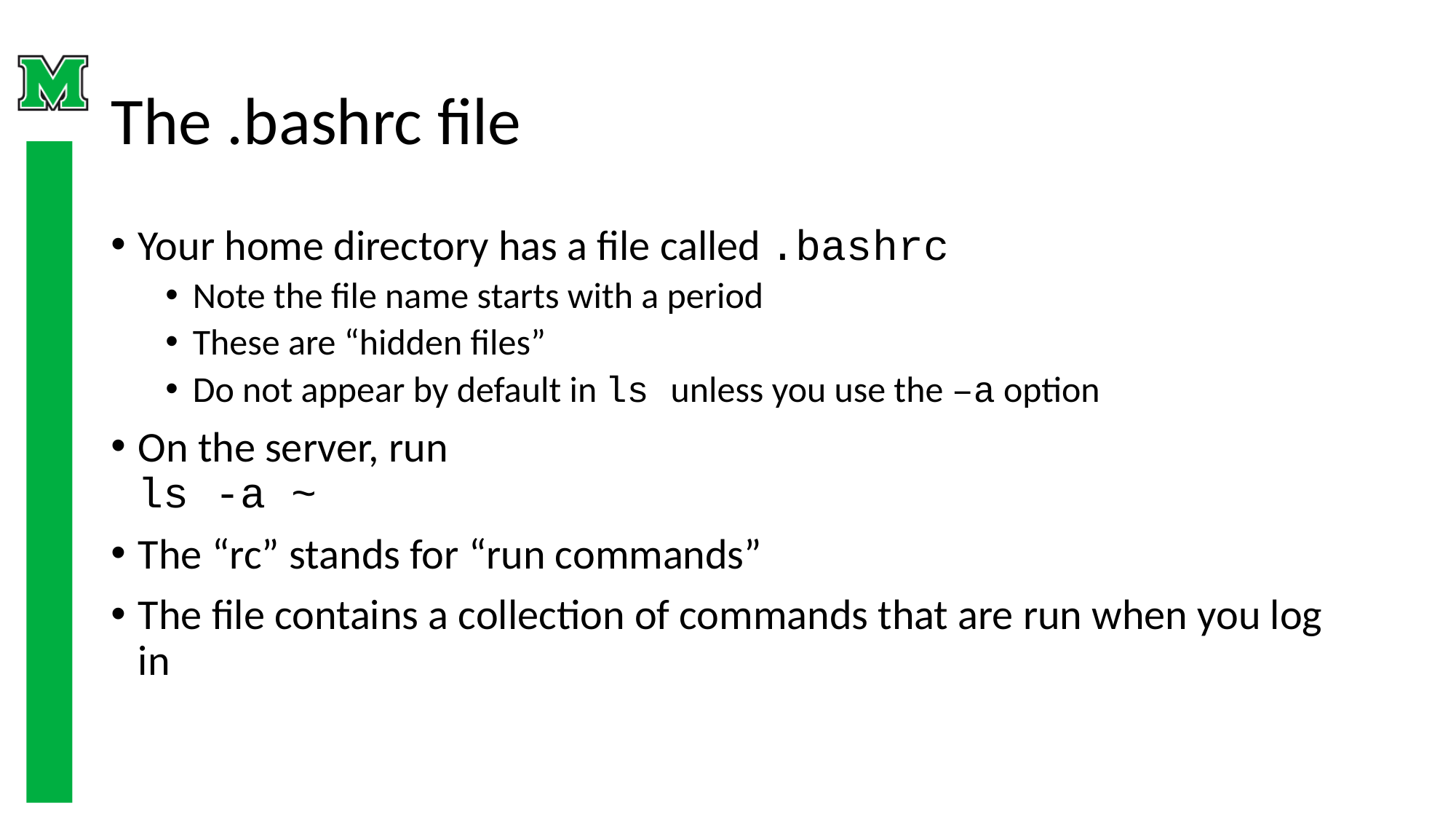

# The .bashrc file
Your home directory has a file called .bashrc
Note the file name starts with a period
These are “hidden files”
Do not appear by default in ls unless you use the –a option
On the server, run
ls -a ~
The “rc” stands for “run commands”
The file contains a collection of commands that are run when you log in